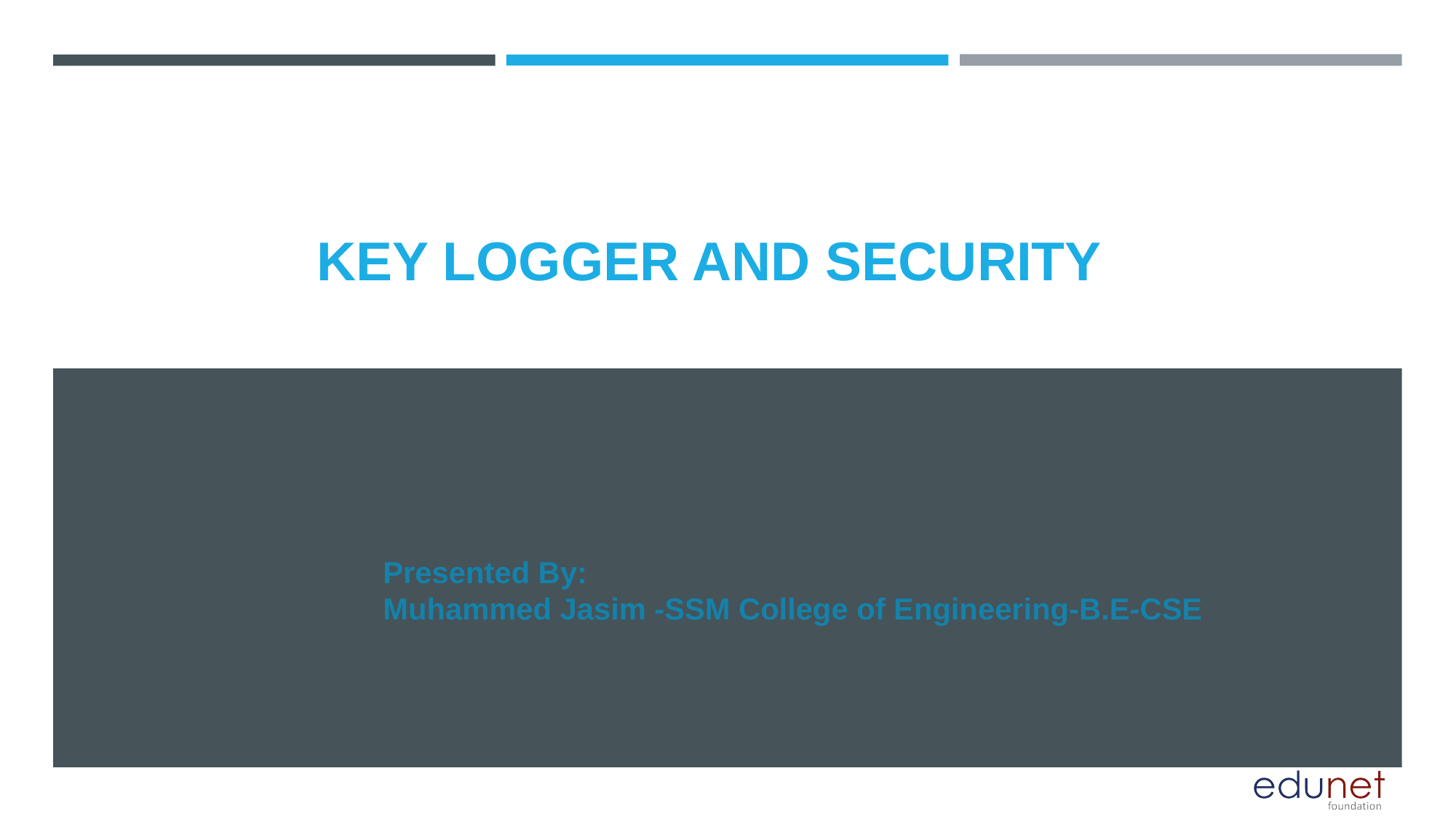

# KEY LOGGER AND SECURITY
Presented By:
Muhammed Jasim -SSM College of Engineering-B.E-CSE